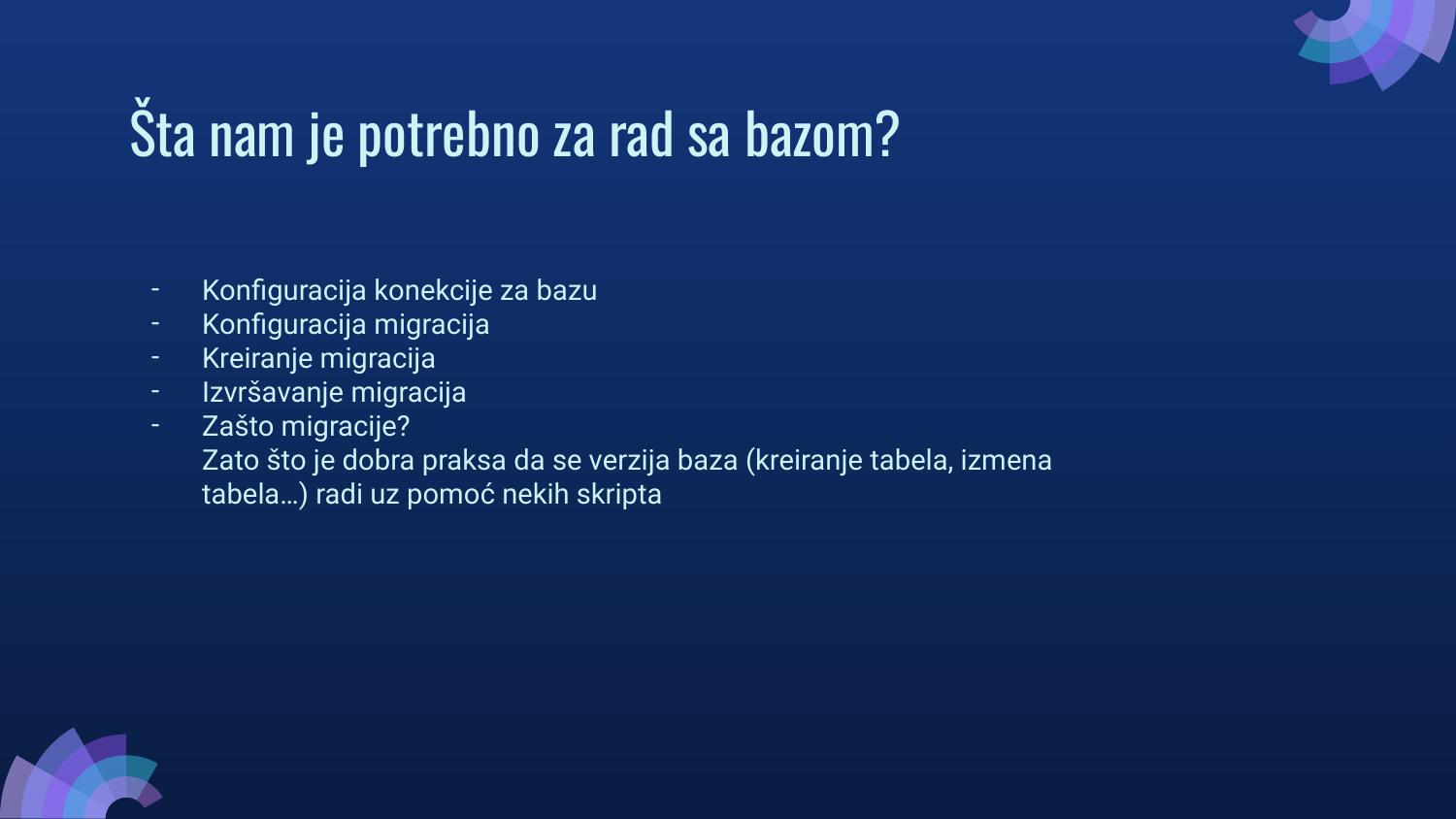

# Šta nam je potrebno za rad sa bazom?
Konfiguracija konekcije za bazu
Konfiguracija migracija
Kreiranje migracija
Izvršavanje migracija
Zašto migracije?
Zato što je dobra praksa da se verzija baza (kreiranje tabela, izmena tabela…) radi uz pomoć nekih skripta